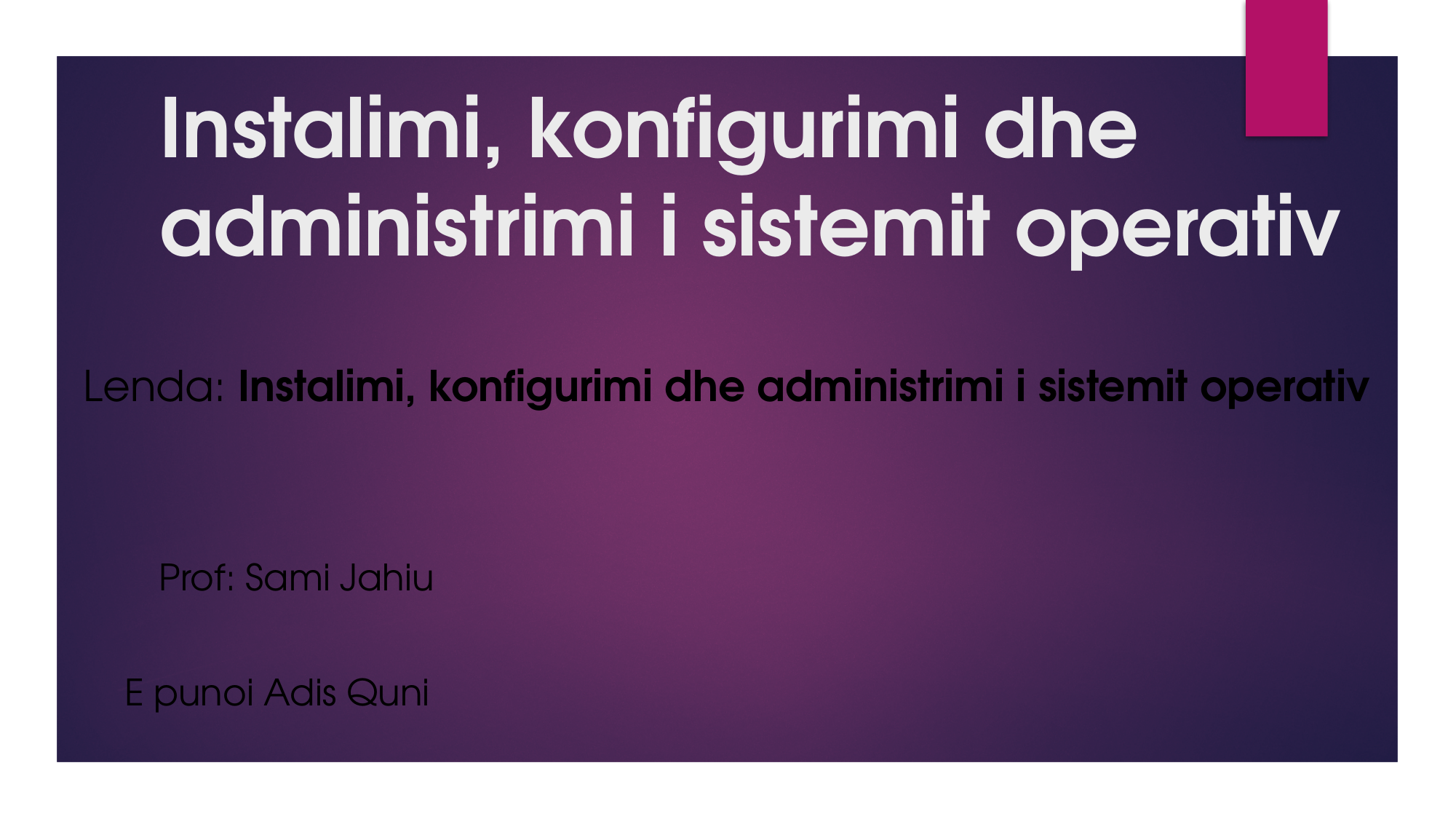

# Instalimi, konfigurimi dhe administrimi i sistemit operativ
Lenda: Instalimi, konfigurimi dhe administrimi i sistemit operativ
Prof: Sami Jahiu
E punoi Adis Quni